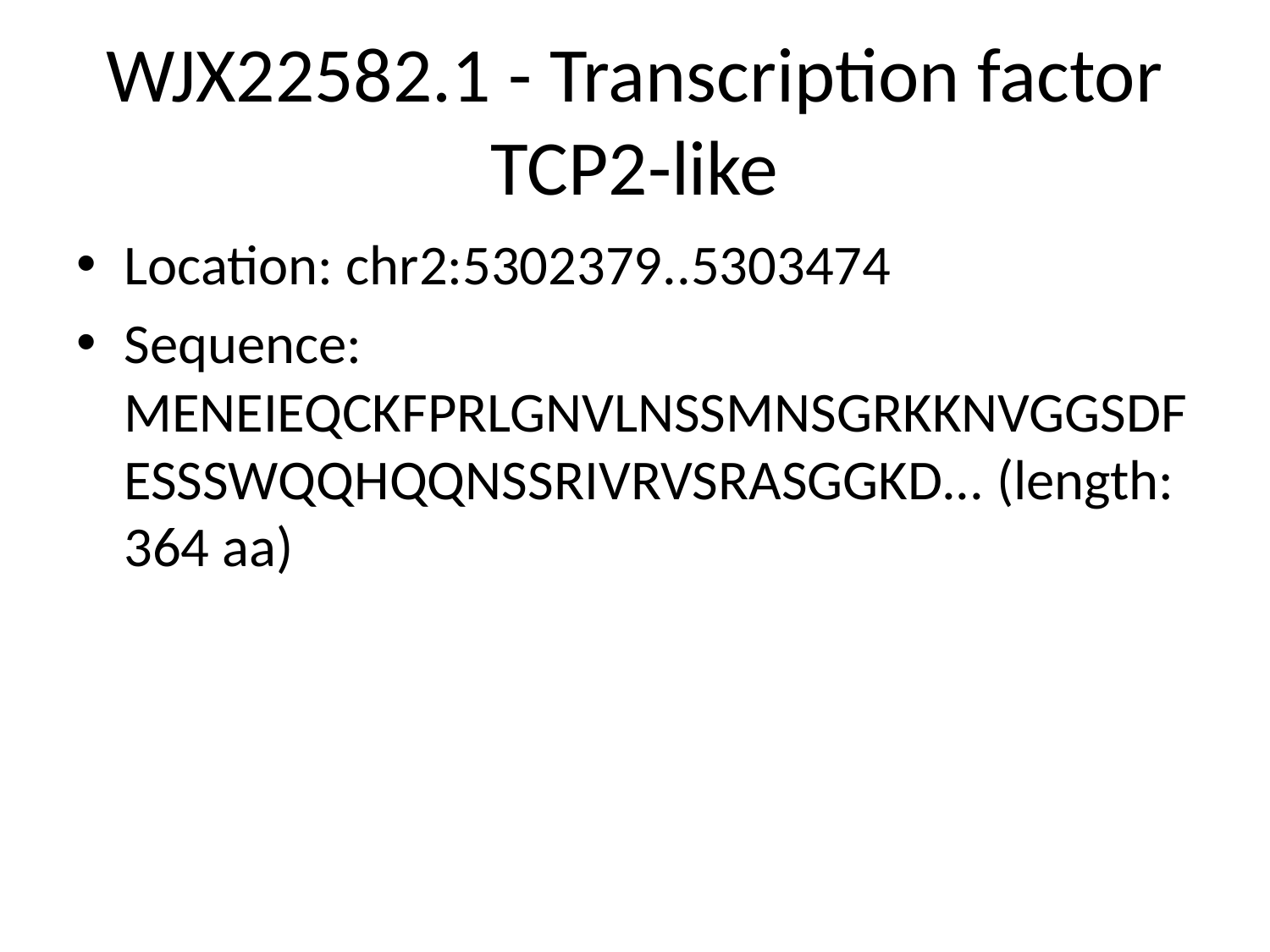

# WJX22582.1 - Transcription factor TCP2-like
Location: chr2:5302379..5303474
Sequence: MENEIEQCKFPRLGNVLNSSMNSGRKKNVGGSDFESSSWQQHQQNSSRIVRVSRASGGKD... (length: 364 aa)